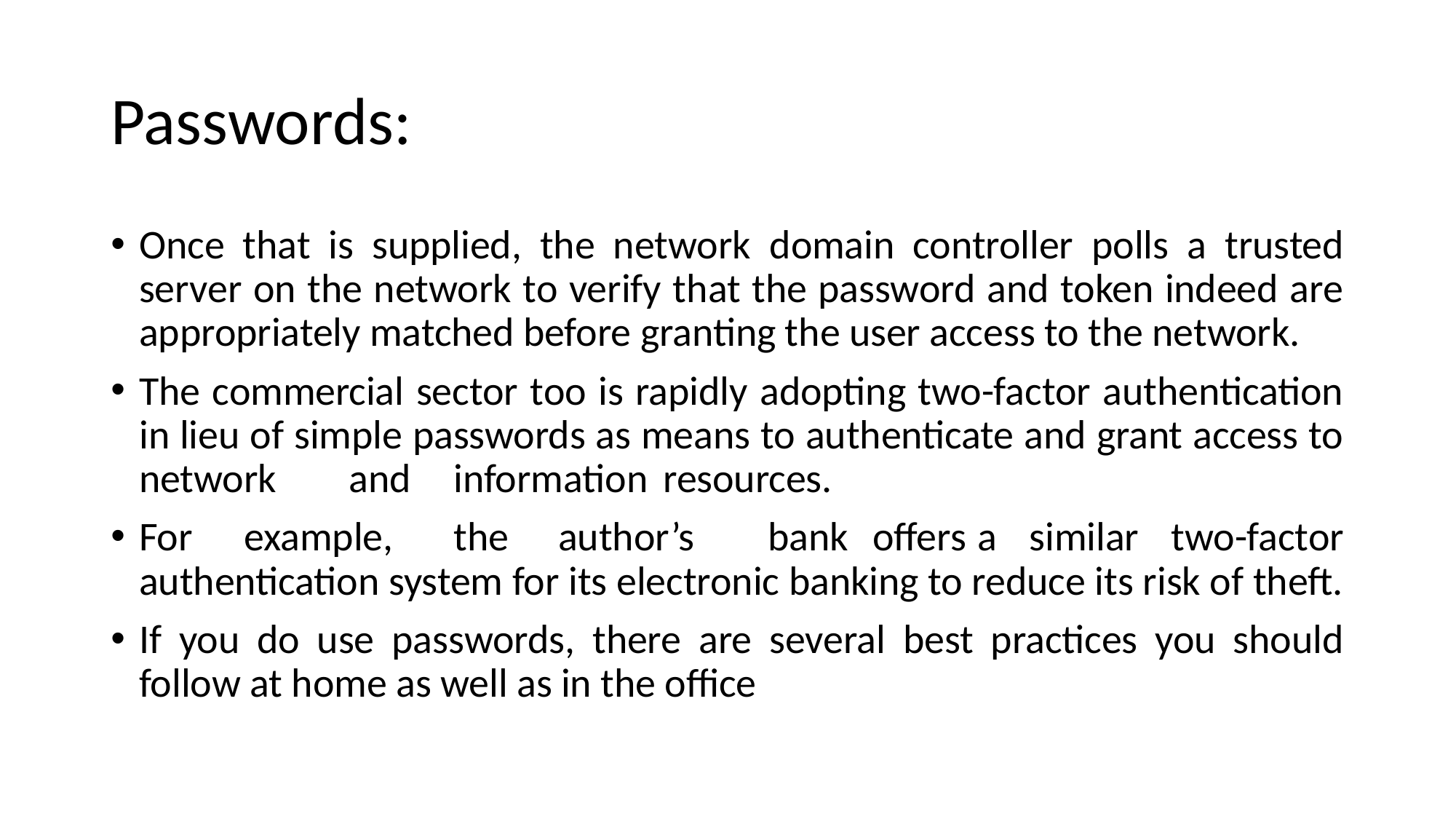

# Passwords:
Once that is supplied, the network domain controller polls a trusted server on the network to verify that the password and token indeed are appropriately matched before granting the user access to the network.
The commercial sector too is rapidly adopting two-factor authentication in lieu of simple passwords as means to authenticate and grant access to network	and	information	resources.
For	example,	the	author’s	bank	offers	a similar two-factor authentication system for its electronic banking to reduce its risk of theft.
If you do use passwords, there are several best practices you should follow at home as well as in the office